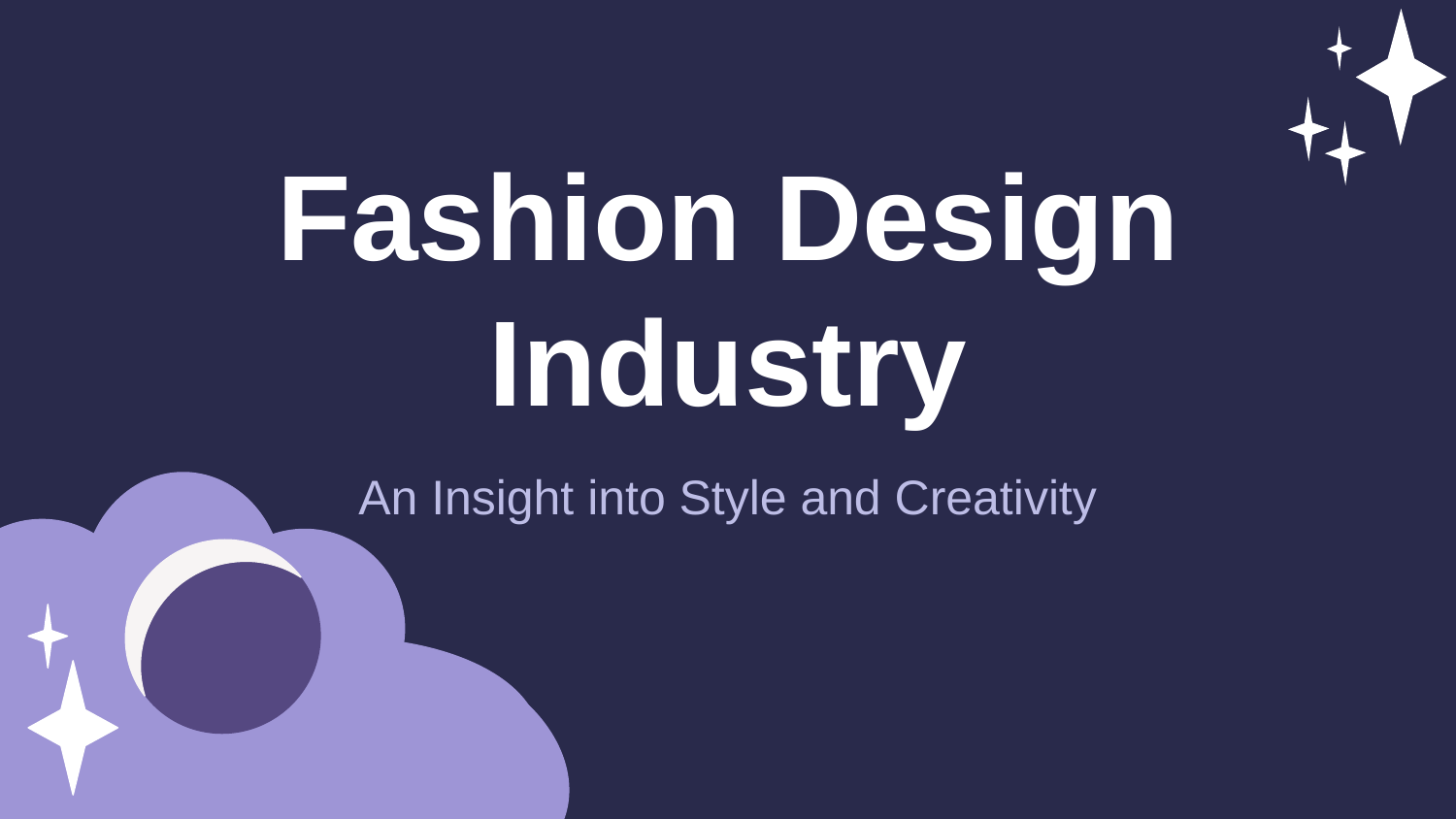

Fashion Design Industry
An Insight into Style and Creativity